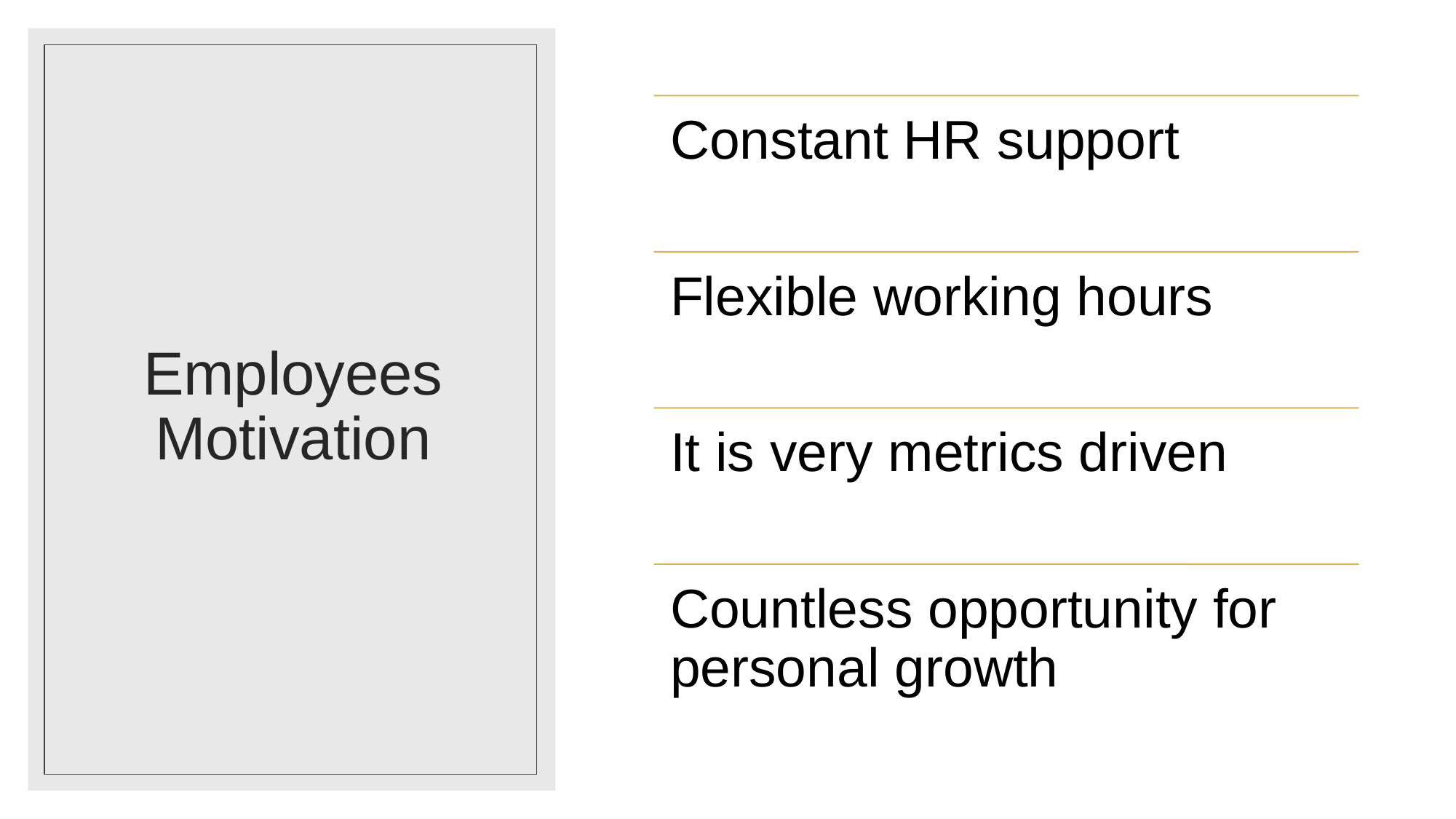

# Employees Motivation
Constant HR support
Flexible working hours
It is very metrics driven
Countless opportunity for personal growth